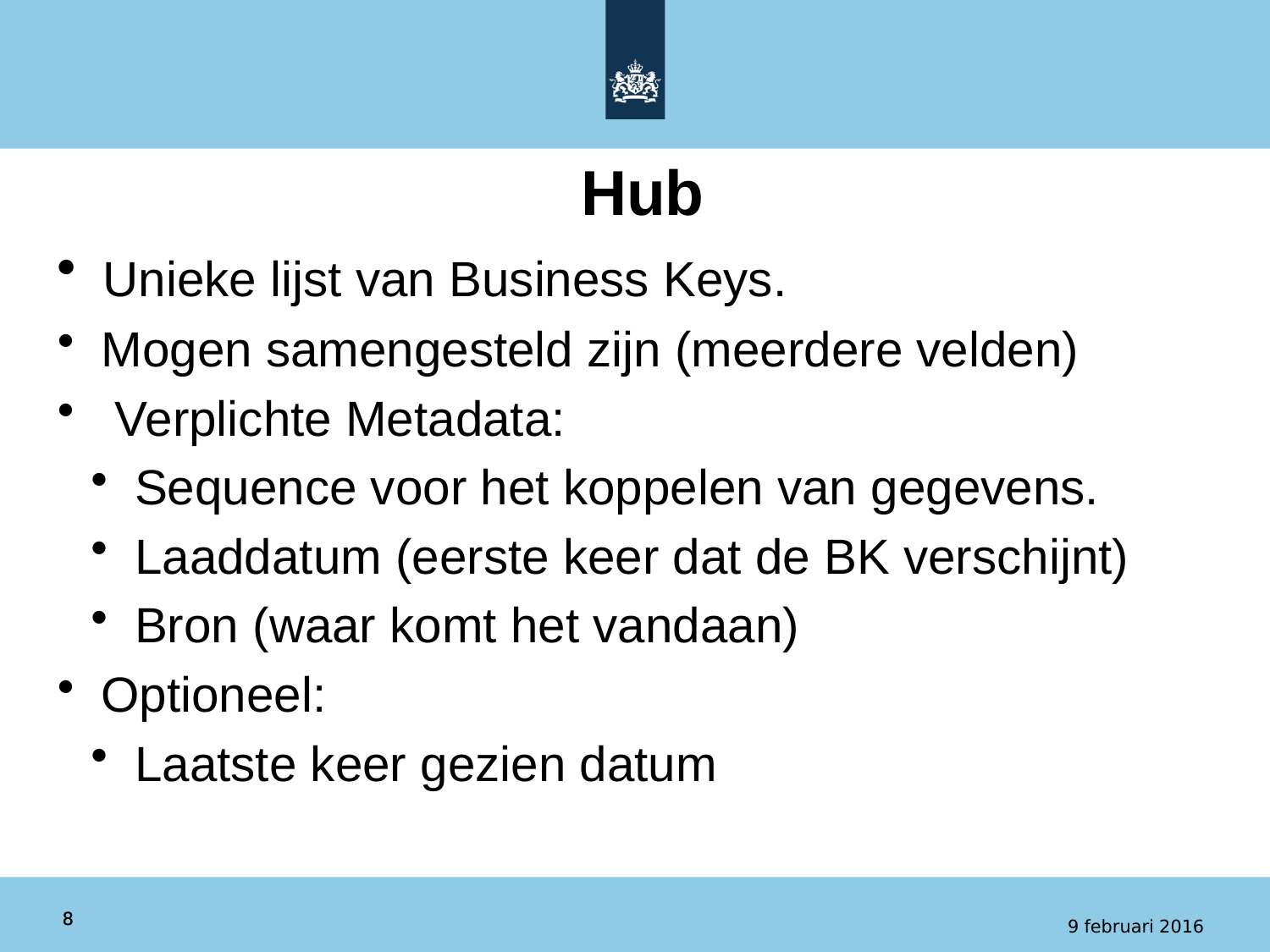

Hub
 Unieke lijst van Business Keys.
 Mogen samengesteld zijn (meerdere velden)
  Verplichte Metadata:
 Sequence voor het koppelen van gegevens.
 Laaddatum (eerste keer dat de BK verschijnt)
 Bron (waar komt het vandaan)
 Optioneel:
 Laatste keer gezien datum
8
8
9 februari 2016